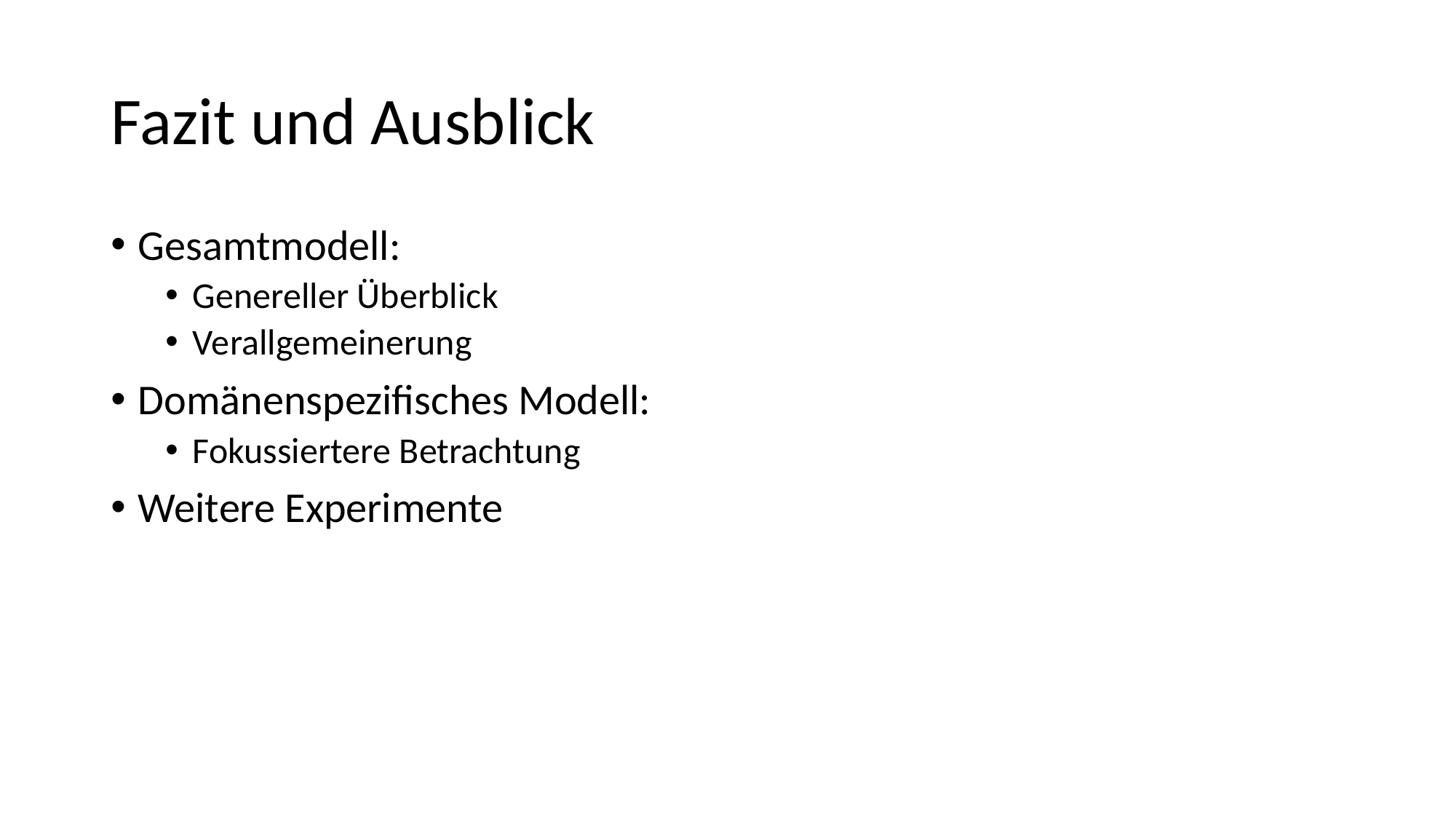

# Fazit und Ausblick
Gesamtmodell:
Genereller Überblick
Verallgemeinerung
Domänenspezifisches Modell:
Fokussiertere Betrachtung
Weitere Experimente